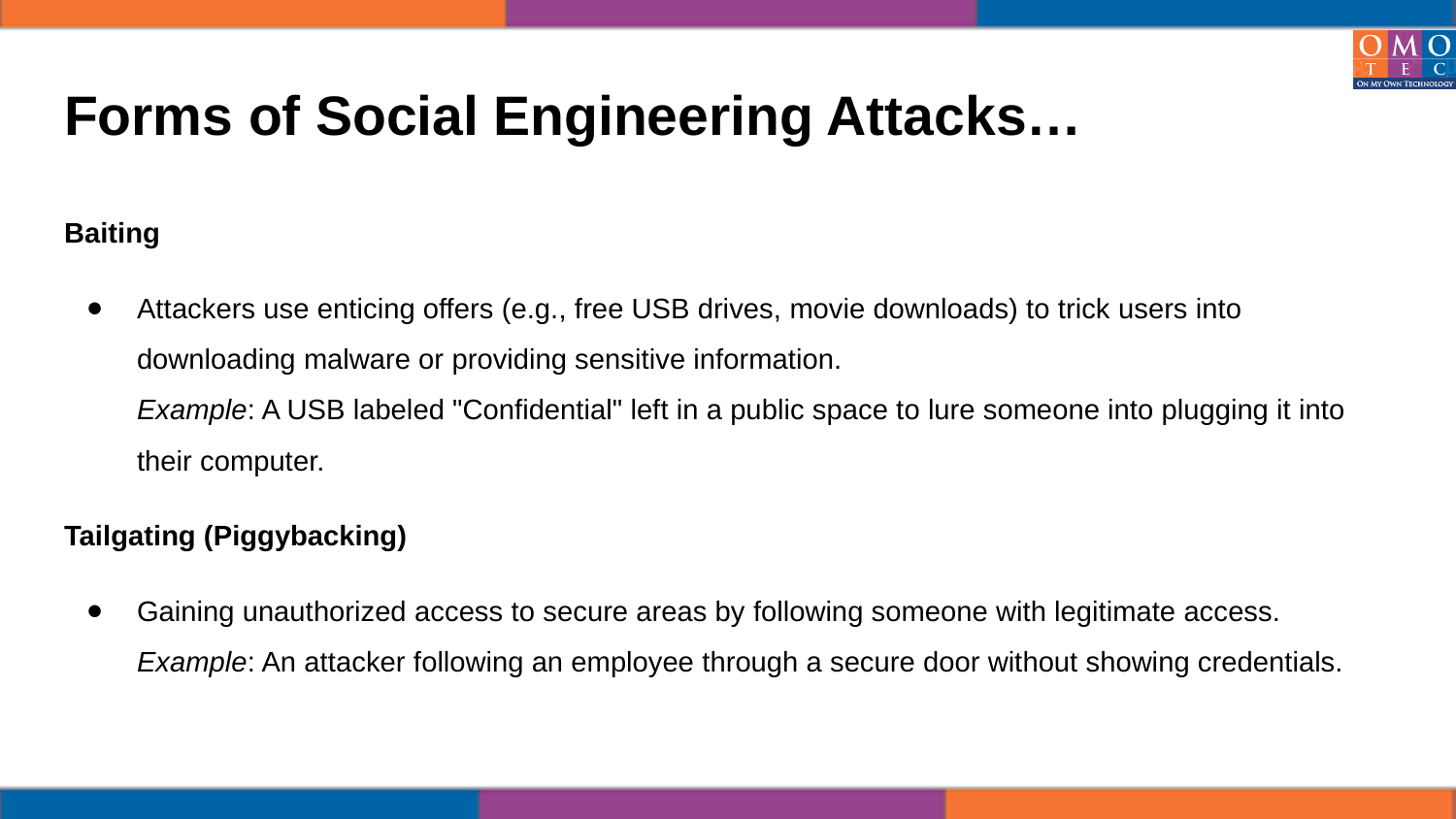

# Forms of Social Engineering Attacks…
Baiting
Attackers use enticing offers (e.g., free USB drives, movie downloads) to trick users into downloading malware or providing sensitive information.
Example: A USB labeled "Confidential" left in a public space to lure someone into plugging it into their computer.
Tailgating (Piggybacking)
Gaining unauthorized access to secure areas by following someone with legitimate access.
Example: An attacker following an employee through a secure door without showing credentials.